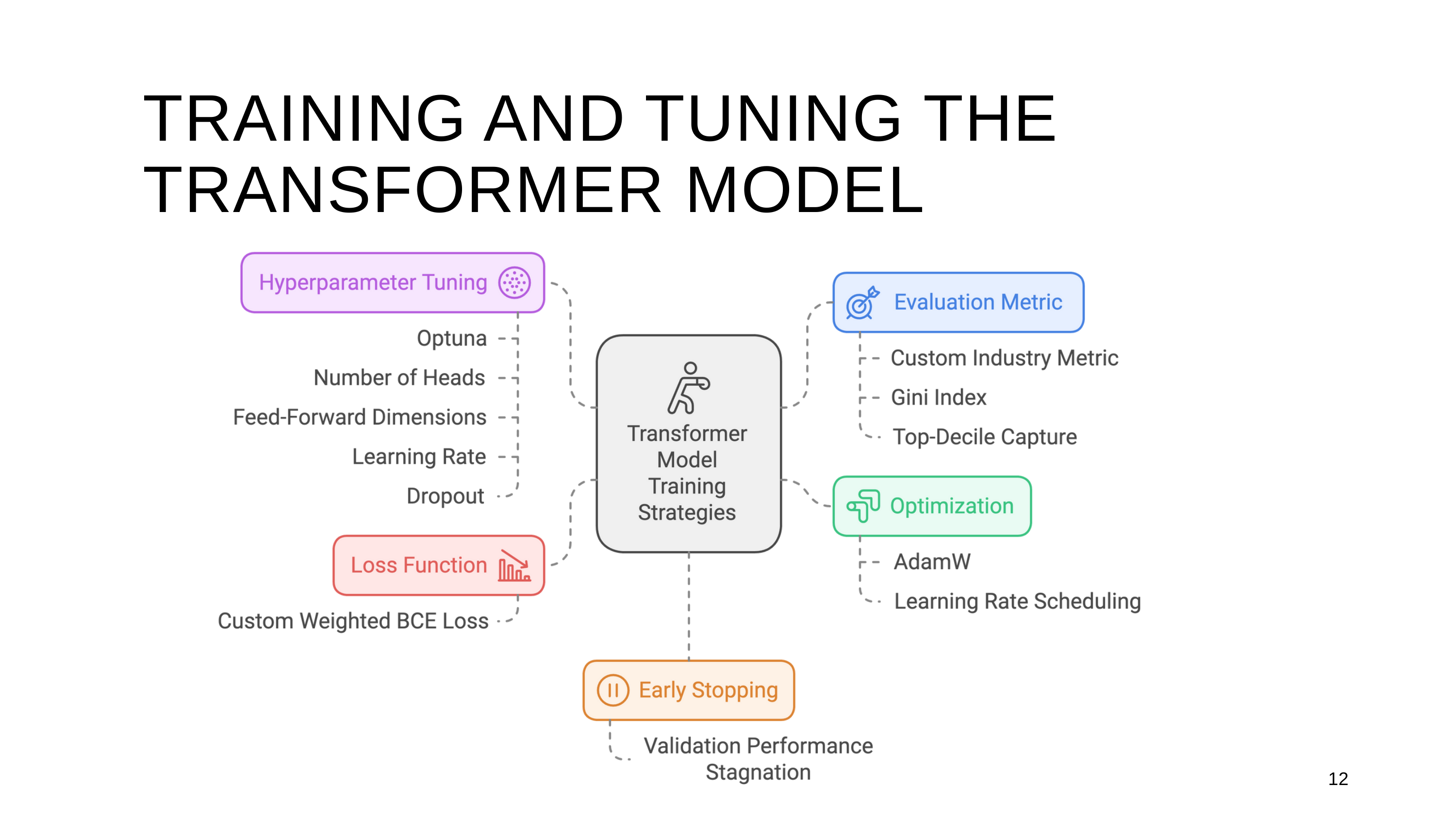

TRAINING AND TUNING THE TRANSFORMER MODEL

12